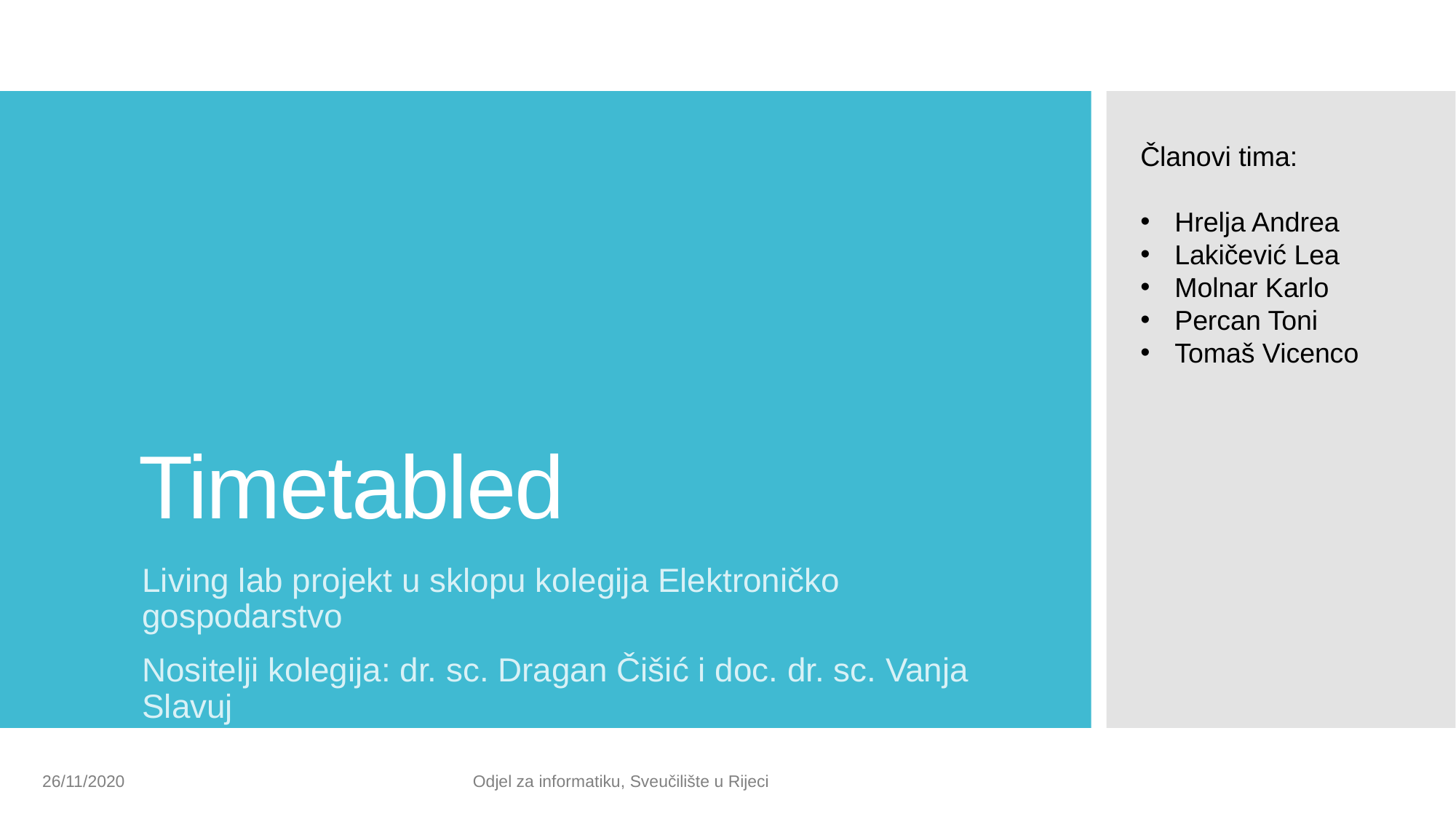

Članovi tima:

Hrelja Andrea
Lakičević Lea
Molnar Karlo
Percan Toni
Tomaš Vicenco
# Timetabled
Living lab projekt u sklopu kolegija Elektroničko gospodarstvo
Nositelji kolegija: dr. sc. Dragan Čišić i doc. dr. sc. Vanja Slavuj

26/11/2020
Odjel za informatiku, Sveučilište u Rijeci